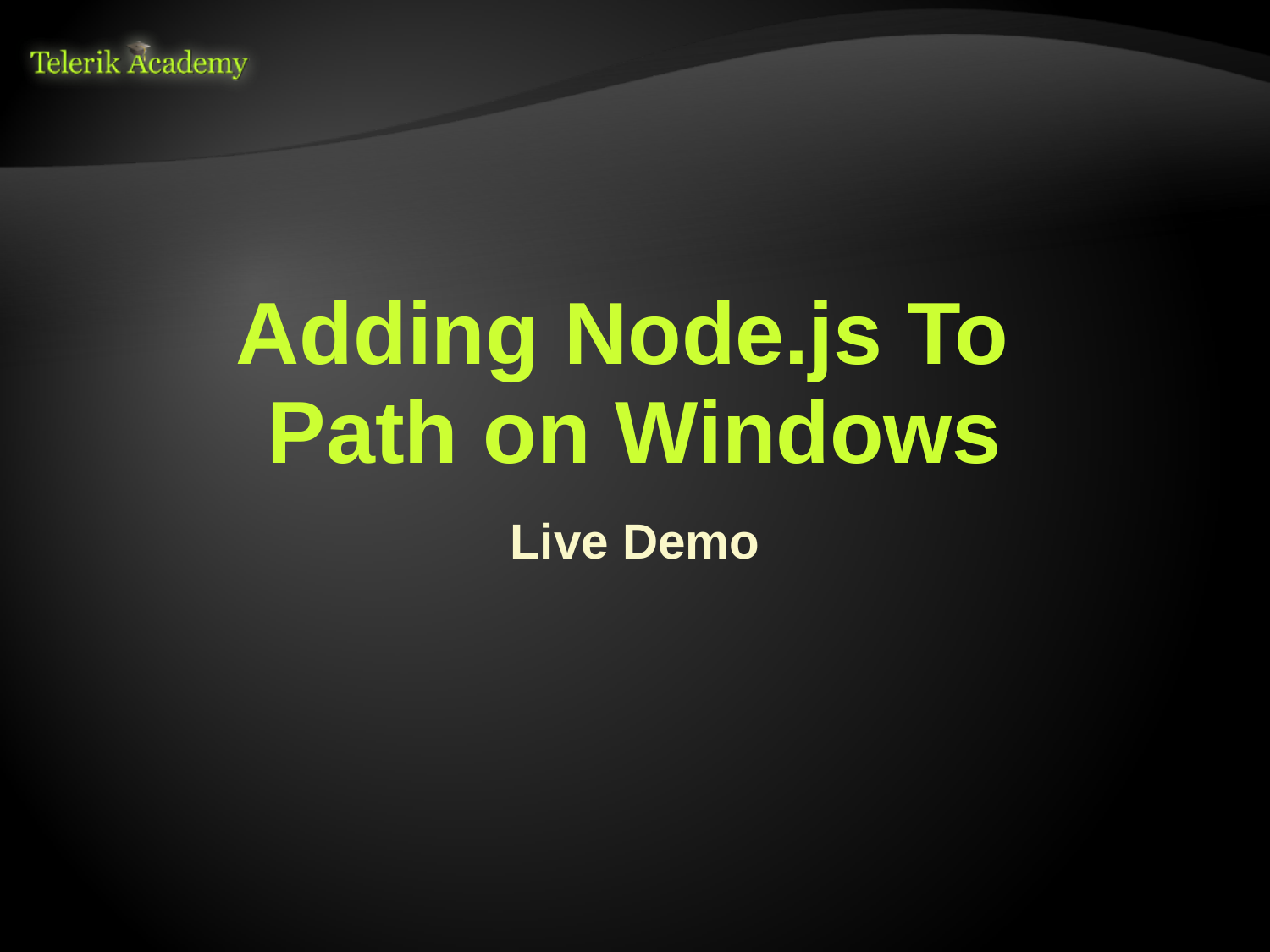

# Adding Node.js To Path on Windows
Live Demo